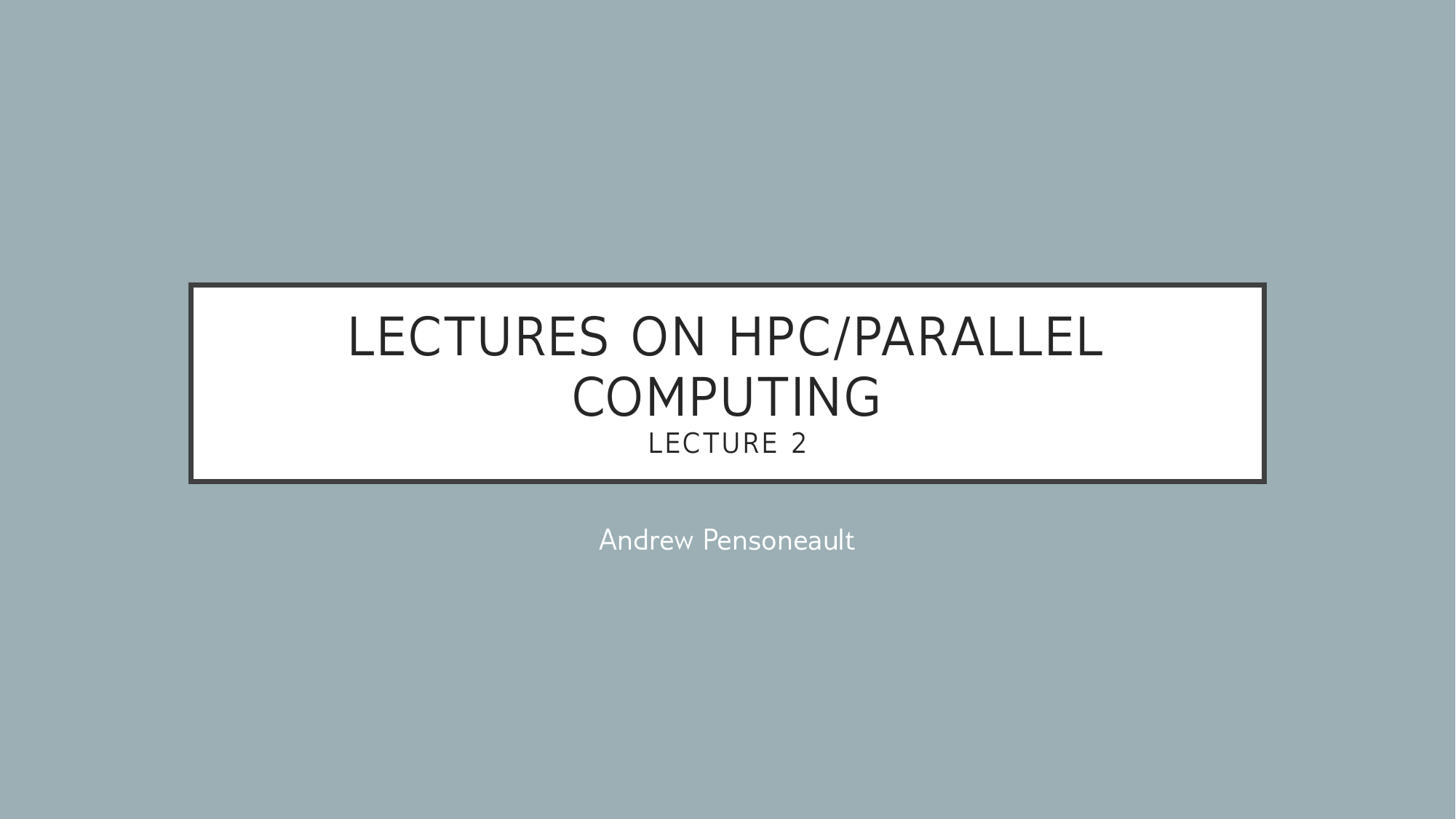

# Lectures on HPC/Parallel Computing Lecture 2
Andrew Pensoneault